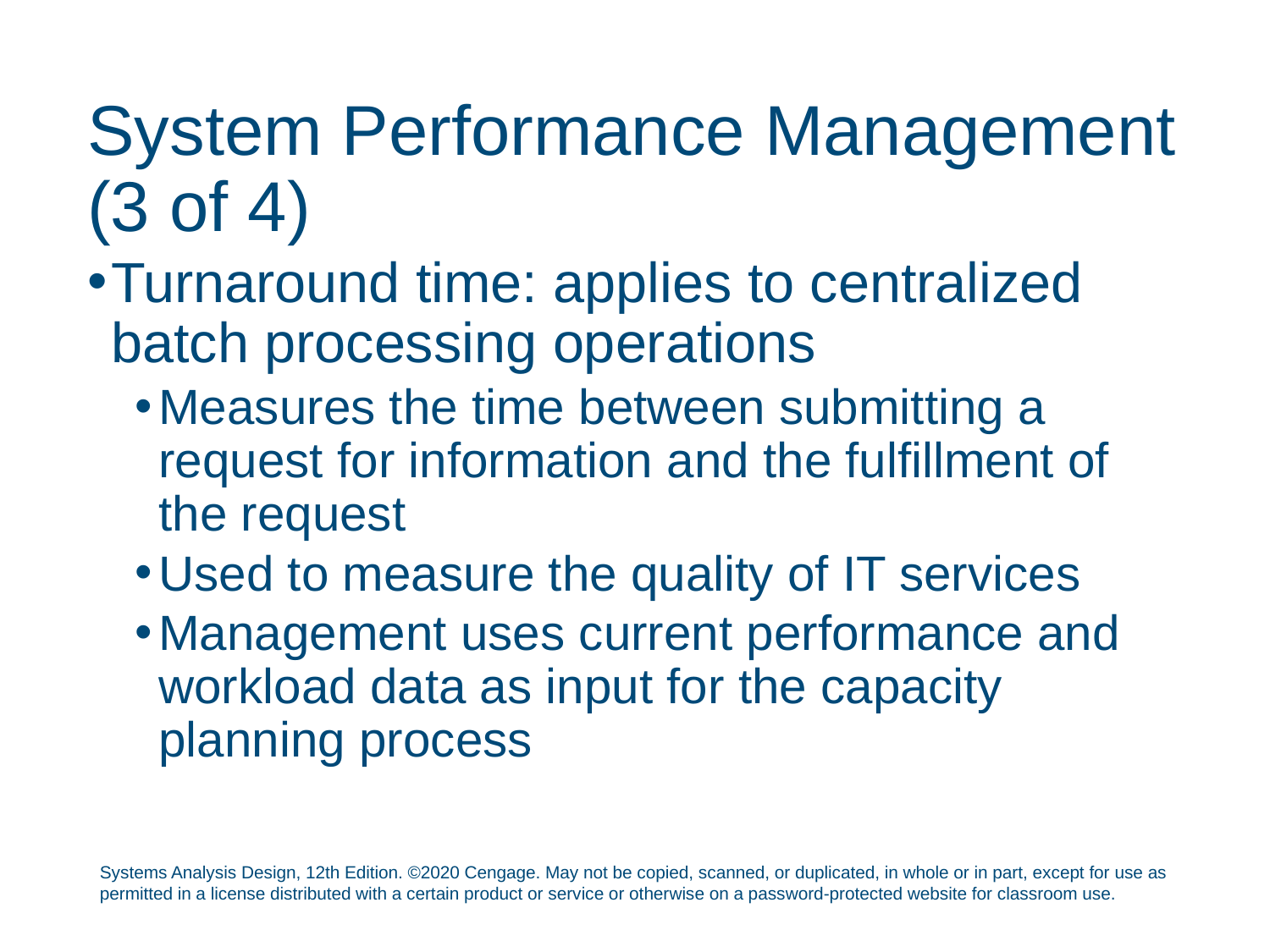

# System Performance Management (3 of 4)
Turnaround time: applies to centralized batch processing operations
Measures the time between submitting a request for information and the fulfillment of the request
Used to measure the quality of IT services
Management uses current performance and workload data as input for the capacity planning process

Systems Analysis Design, 12th Edition. ©2020 Cengage. May not be copied, scanned, or duplicated, in whole or in part, except for use as permitted in a license distributed with a certain product or service or otherwise on a password-protected website for classroom use.